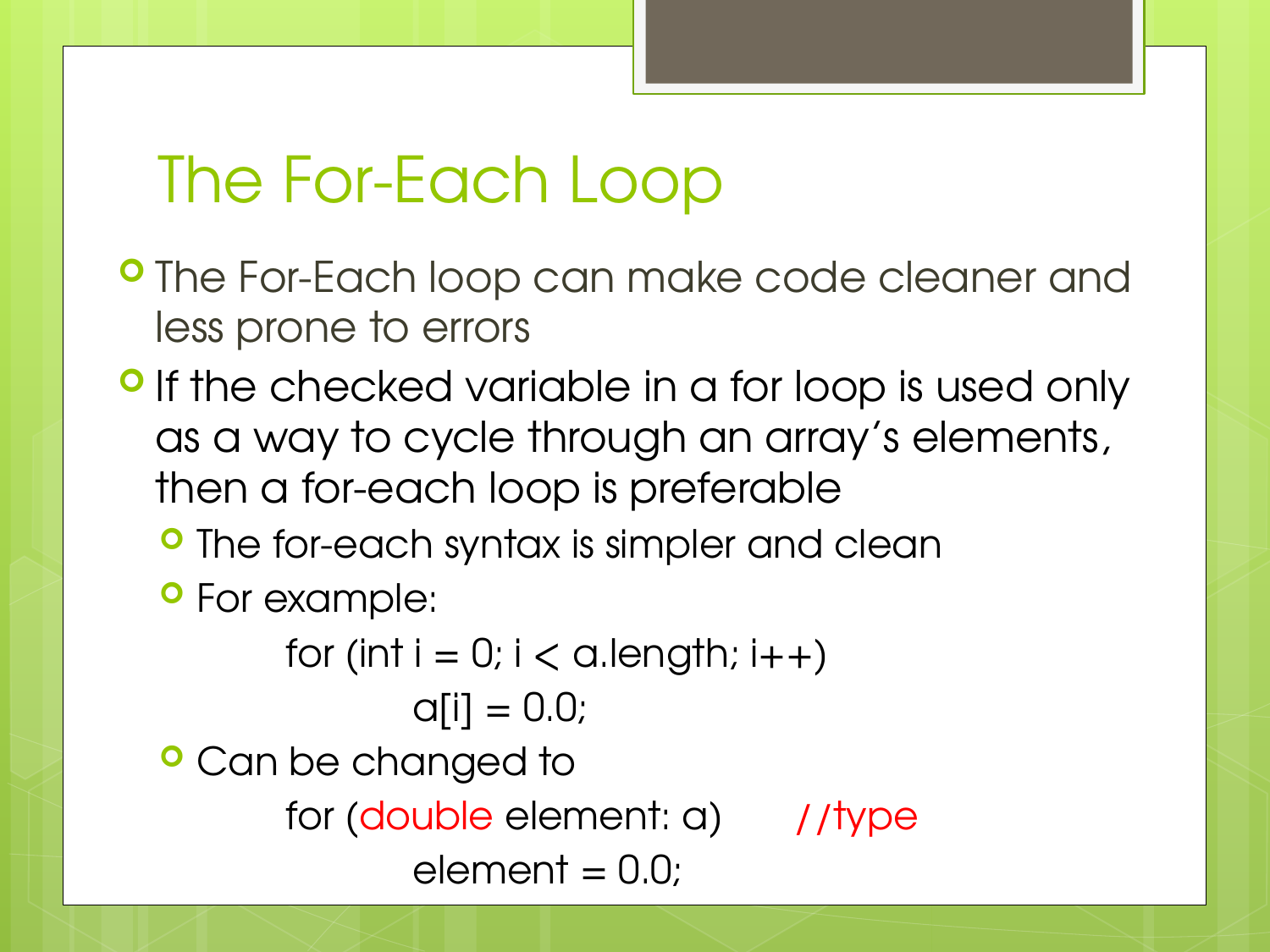

# The For-Each Loop
The For-Each loop can make code cleaner and less prone to errors
If the checked variable in a for loop is used only as a way to cycle through an array’s elements, then a for-each loop is preferable
The for-each syntax is simpler and clean
For example:
	for (int i = 0; i < a.length; i++)
		a[i] = 0.0;
Can be changed to
	for (double element: a)	//type
		element = 0.0;